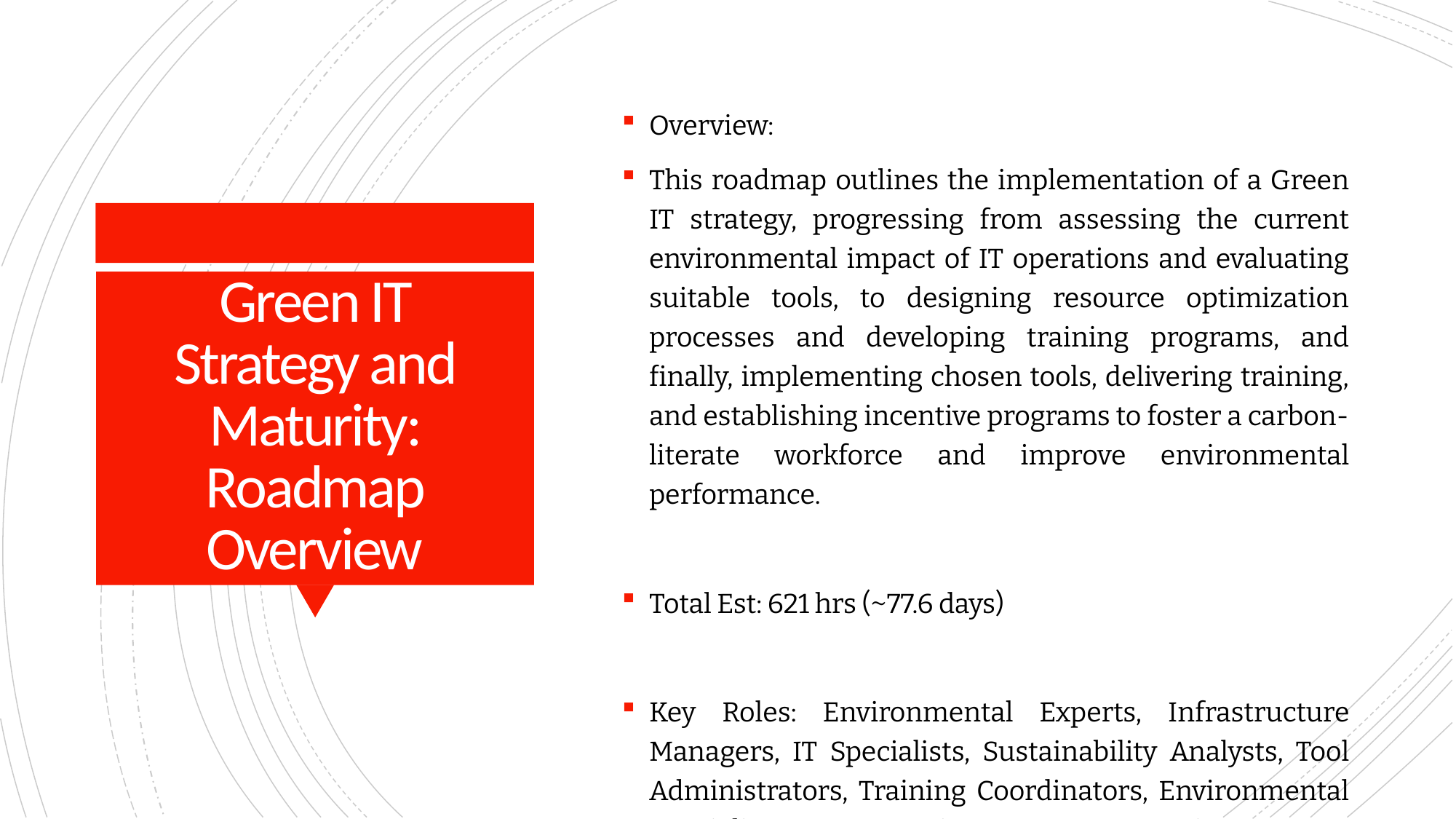

Overview:
This roadmap outlines the implementation of a Green IT strategy, progressing from assessing the current environmental impact of IT operations and evaluating suitable tools, to designing resource optimization processes and developing training programs, and finally, implementing chosen tools, delivering training, and establishing incentive programs to foster a carbon-literate workforce and improve environmental performance.

Total Est: 621 hrs (~77.6 days)

Key Roles: Environmental Experts, Infrastructure Managers, IT Specialists, Sustainability Analysts, Tool Administrators, Training Coordinators, Environmental Specialist, IT Operations, Process Design Expert, Documentation Specialist, Training Coordinator, Training Analysts, Department Heads, Training Facilitators, Program Designers, Program Coordinators, Sustainability Experts, Team Leads, Communication Specialists, HR Specialists, Assessment Designers, Subject Matter Experts, Assessment Administrators, Training Instructors, HR Representatives, HR Analysts, Sustainability Strategists
# Green IT Strategy and Maturity: Roadmap Overview